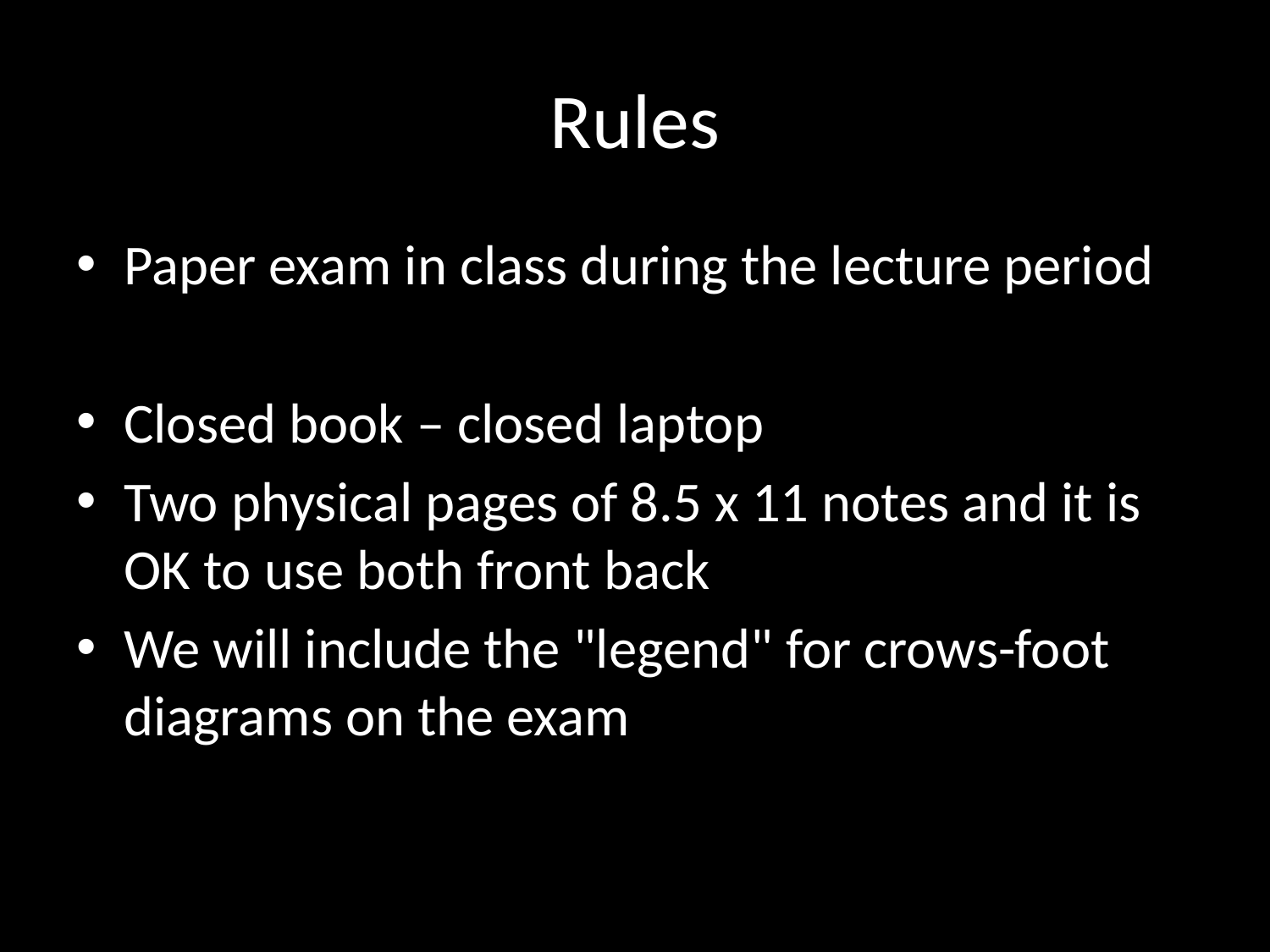

# Rules
Paper exam in class during the lecture period

Closed book – closed laptop
Two physical pages of 8.5 x 11 notes and it is OK to use both front back
We will include the "legend" for crows-foot diagrams on the exam